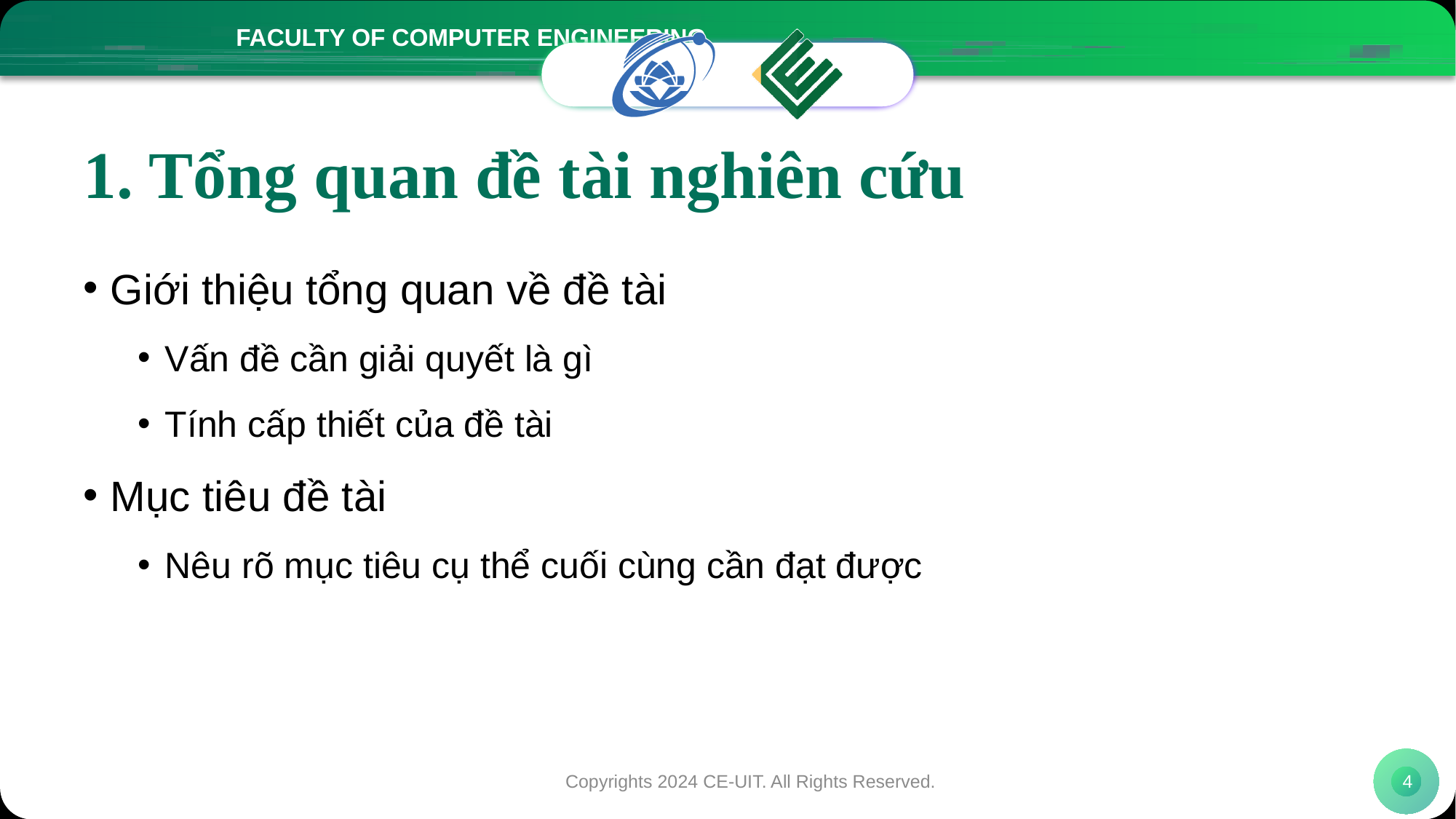

# 1. Tổng quan đề tài nghiên cứu
Giới thiệu tổng quan về đề tài
Vấn đề cần giải quyết là gì
Tính cấp thiết của đề tài
Mục tiêu đề tài
Nêu rõ mục tiêu cụ thể cuối cùng cần đạt được

Copyrights 2024 CE-UIT. All Rights Reserved.
4